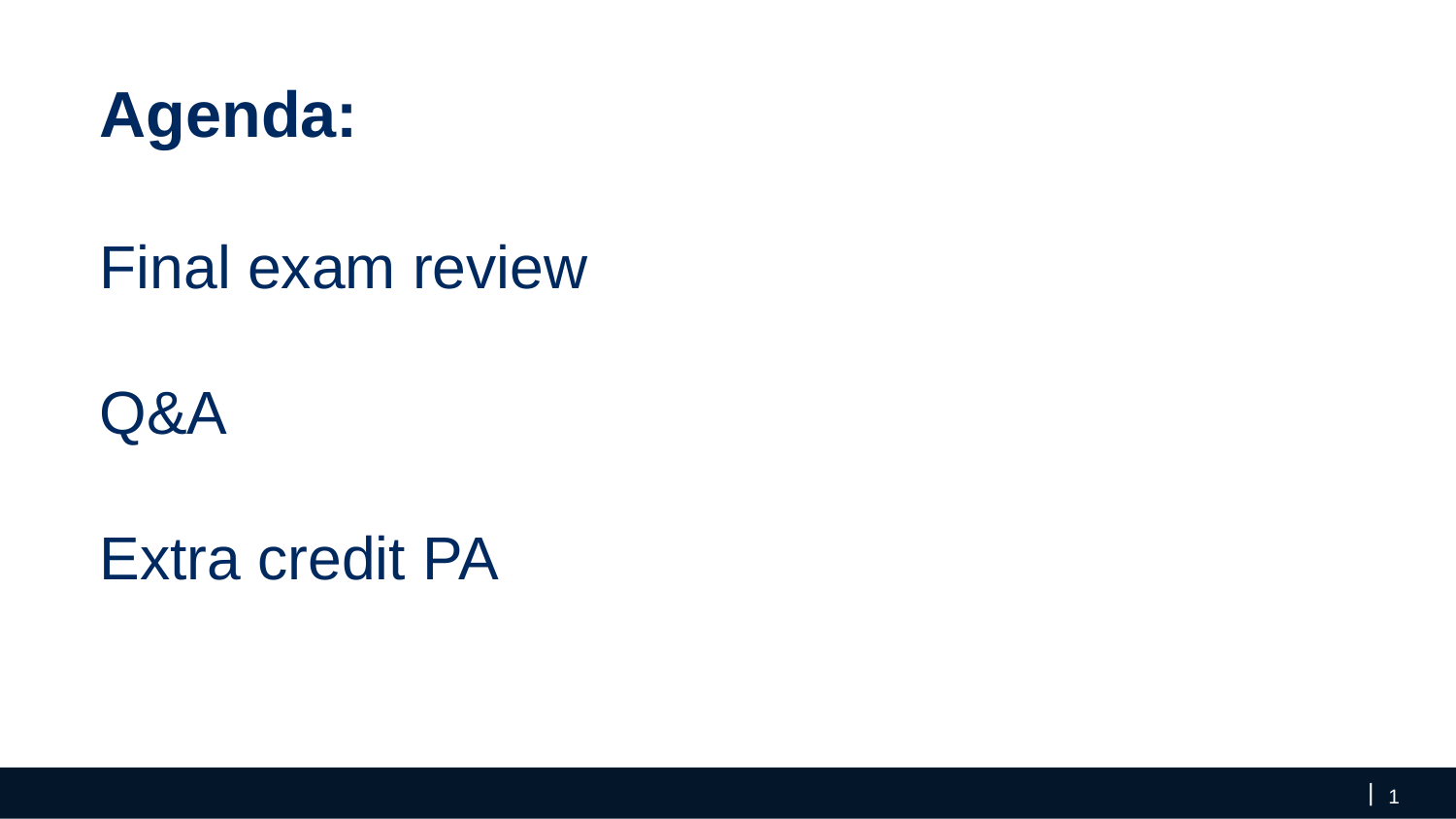

# Agenda:

Final exam review

Q&A

Extra credit PA

1